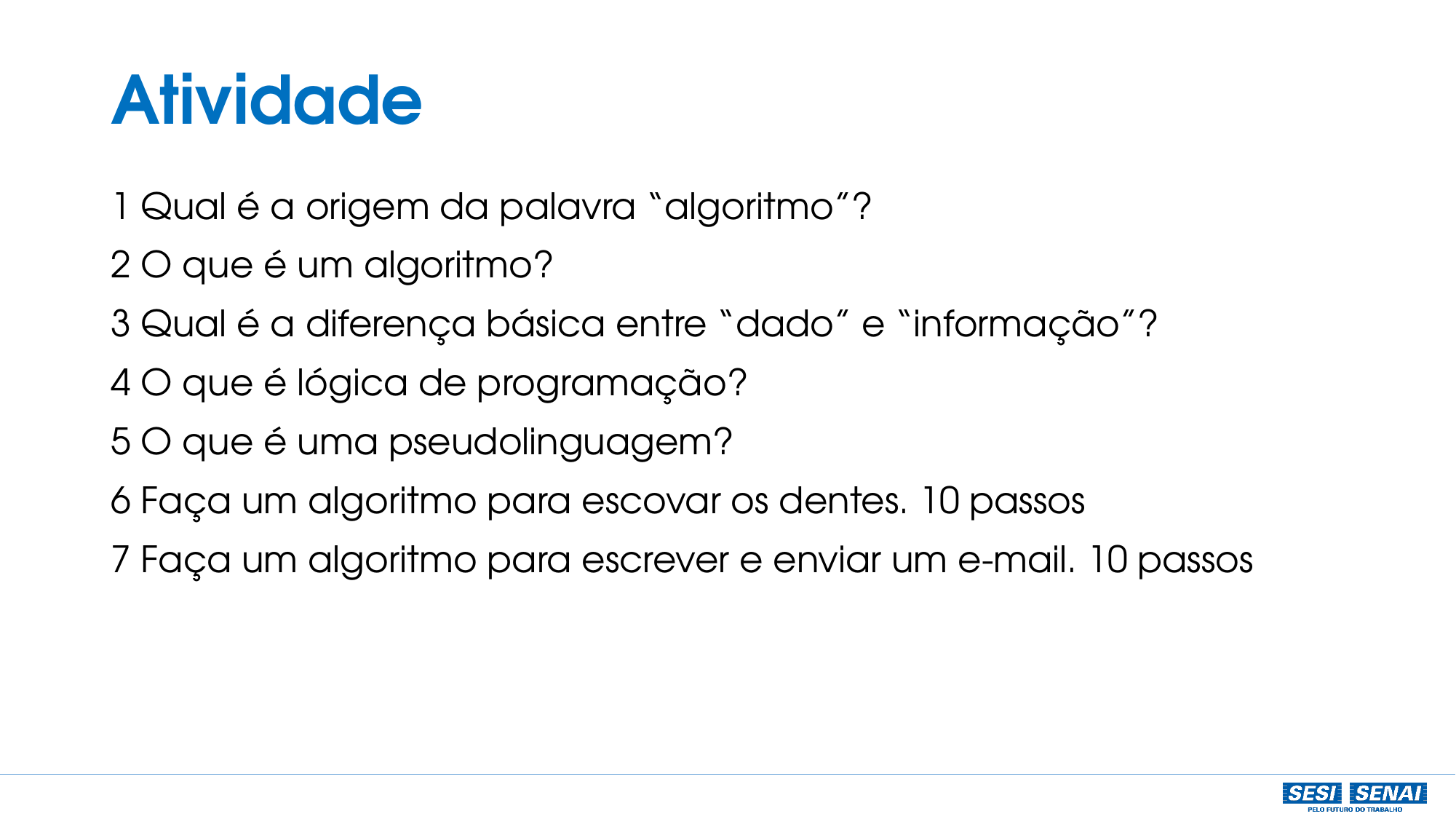

# Atividade
1 Qual é a origem da palavra “algoritmo”?
2 O que é um algoritmo?
3 Qual é a diferença básica entre “dado” e “informação”?
4 O que é lógica de programação?
5 O que é uma pseudolinguagem?
6 Faça um algoritmo para escovar os dentes. 10 passos
7 Faça um algoritmo para escrever e enviar um e-mail. 10 passos